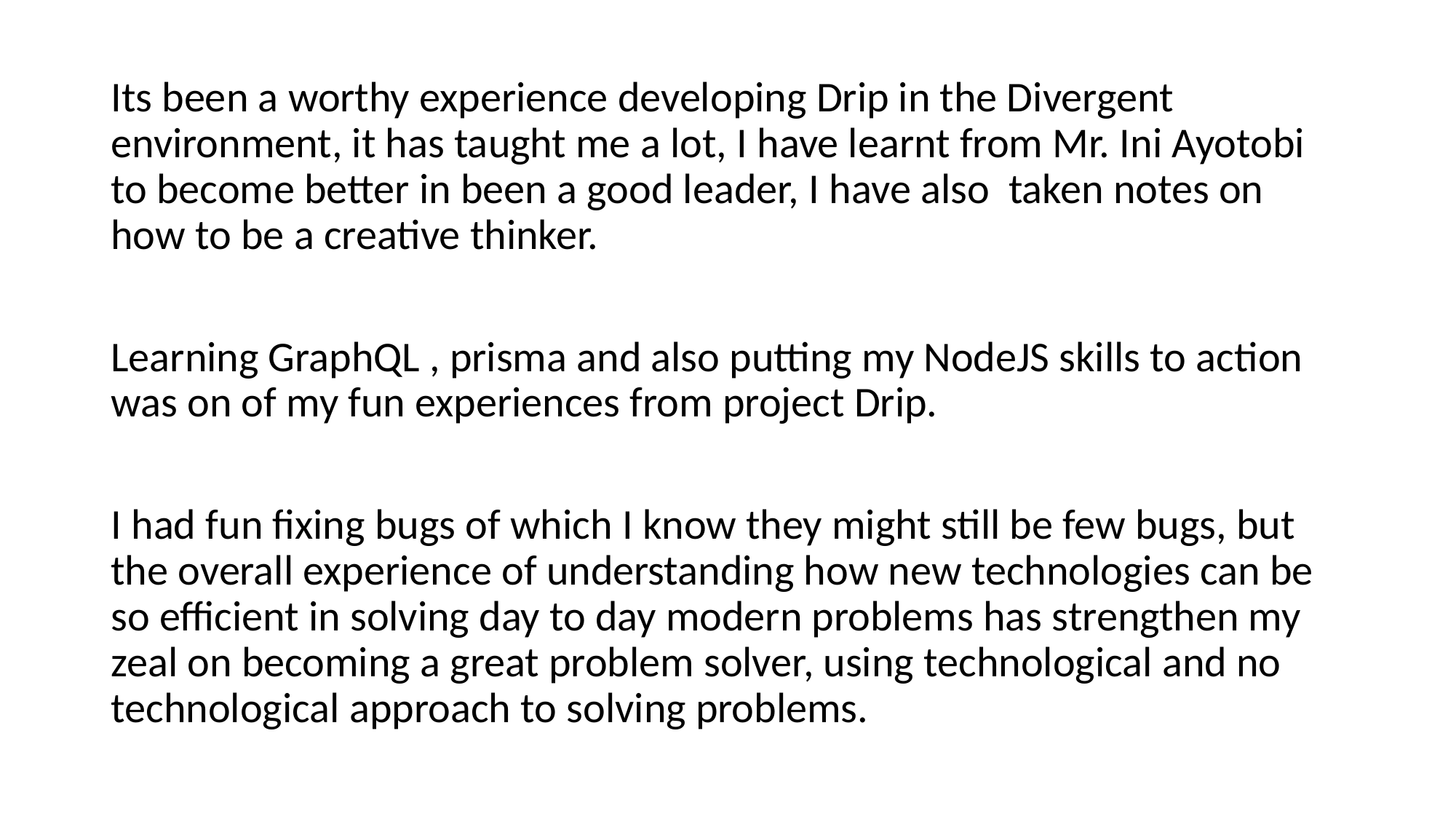

Its been a worthy experience developing Drip in the Divergent environment, it has taught me a lot, I have learnt from Mr. Ini Ayotobi to become better in been a good leader, I have also  taken notes on how to be a creative thinker.

Learning GraphQL , prisma and also putting my NodeJS skills to action was on of my fun experiences from project Drip.

I had fun fixing bugs of which I know they might still be few bugs, but the overall experience of understanding how new technologies can be so efficient in solving day to day modern problems has strengthen my zeal on becoming a great problem solver, using technological and no technological approach to solving problems.